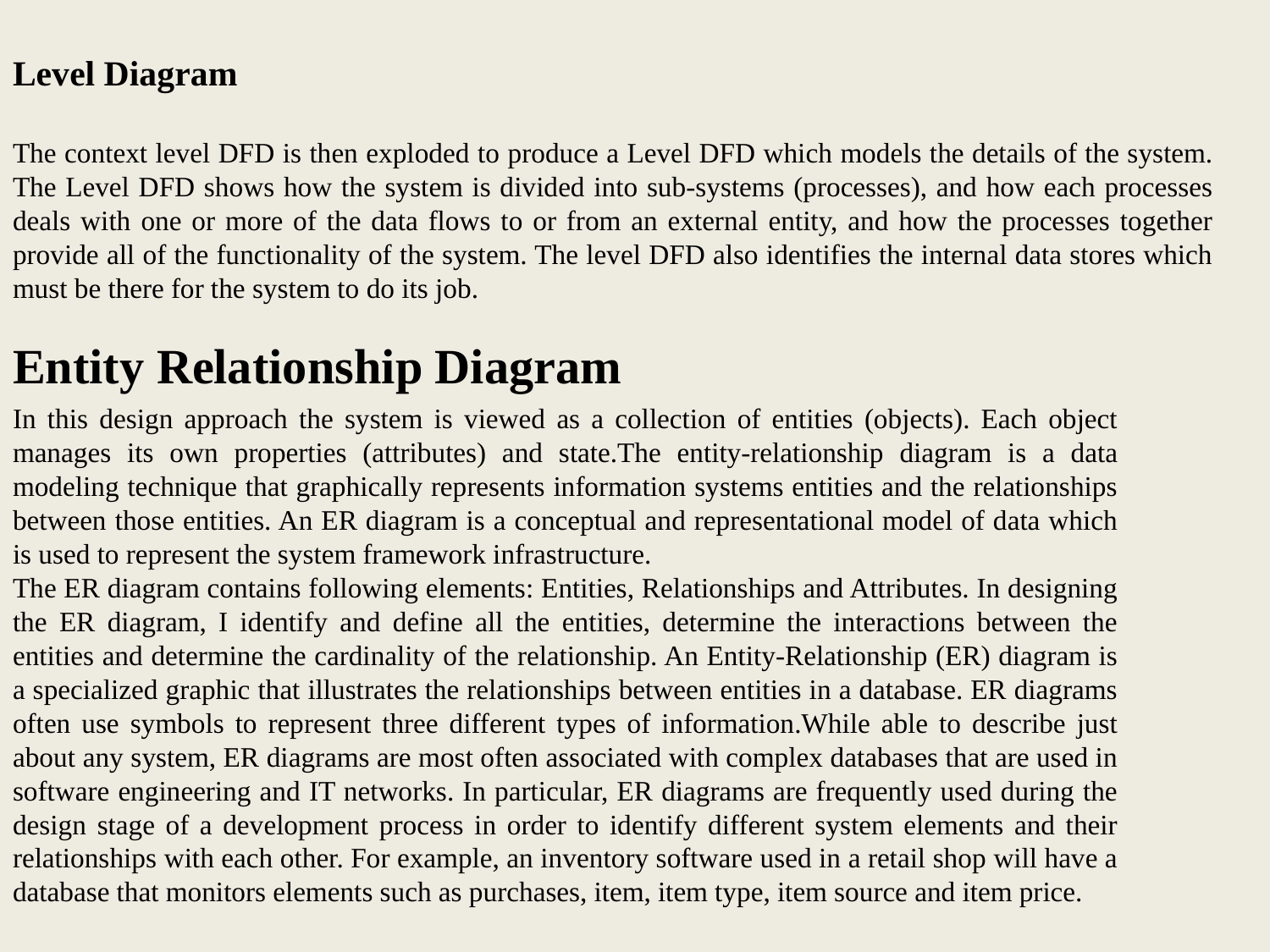

Level Diagram

The context level DFD is then exploded to produce a Level DFD which models the details of the system. The Level DFD shows how the system is divided into sub-systems (processes), and how each processes deals with one or more of the data flows to or from an external entity, and how the processes together provide all of the functionality of the system. The level DFD also identifies the internal data stores which must be there for the system to do its job.

Entity Relationship Diagram
In this design approach the system is viewed as a collection of entities (objects). Each object manages its own properties (attributes) and state.The entity-relationship diagram is a data modeling technique that graphically represents information systems entities and the relationships between those entities. An ER diagram is a conceptual and representational model of data which is used to represent the system framework infrastructure.
The ER diagram contains following elements: Entities, Relationships and Attributes. In designing the ER diagram, I identify and define all the entities, determine the interactions between the entities and determine the cardinality of the relationship. An Entity-Relationship (ER) diagram is a specialized graphic that illustrates the relationships between entities in a database. ER diagrams often use symbols to represent three different types of information.While able to describe just about any system, ER diagrams are most often associated with complex databases that are used in software engineering and IT networks. In particular, ER diagrams are frequently used during the design stage of a development process in order to identify different system elements and their relationships with each other. For example, an inventory software used in a retail shop will have a database that monitors elements such as purchases, item, item type, item source and item price.